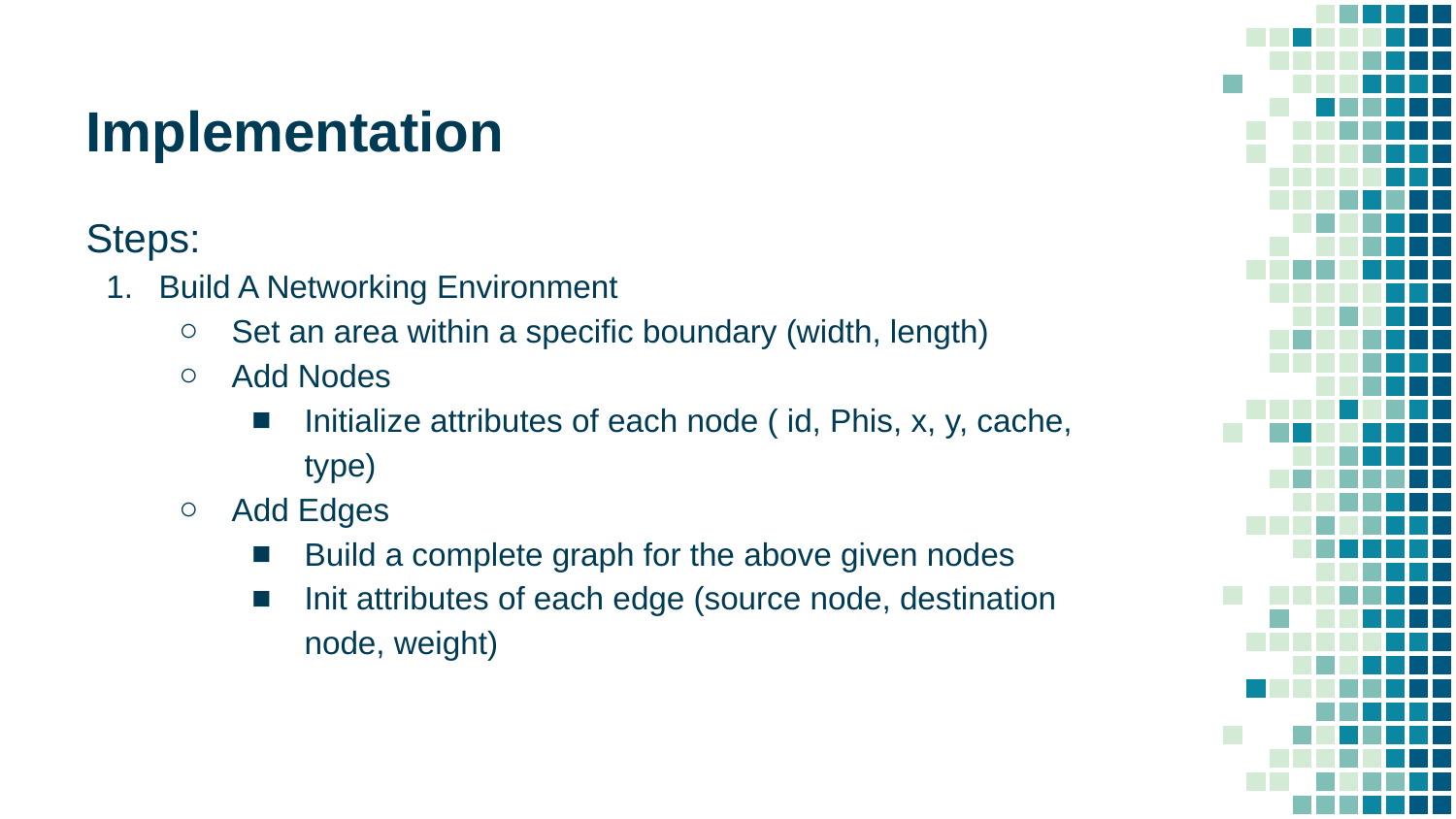

Implementation
Steps:
Build A Networking Environment
Set an area within a specific boundary (width, length)
Add Nodes
Initialize attributes of each node ( id, Phis, x, y, cache, type)
Add Edges
Build a complete graph for the above given nodes
Init attributes of each edge (source node, destination node, weight)